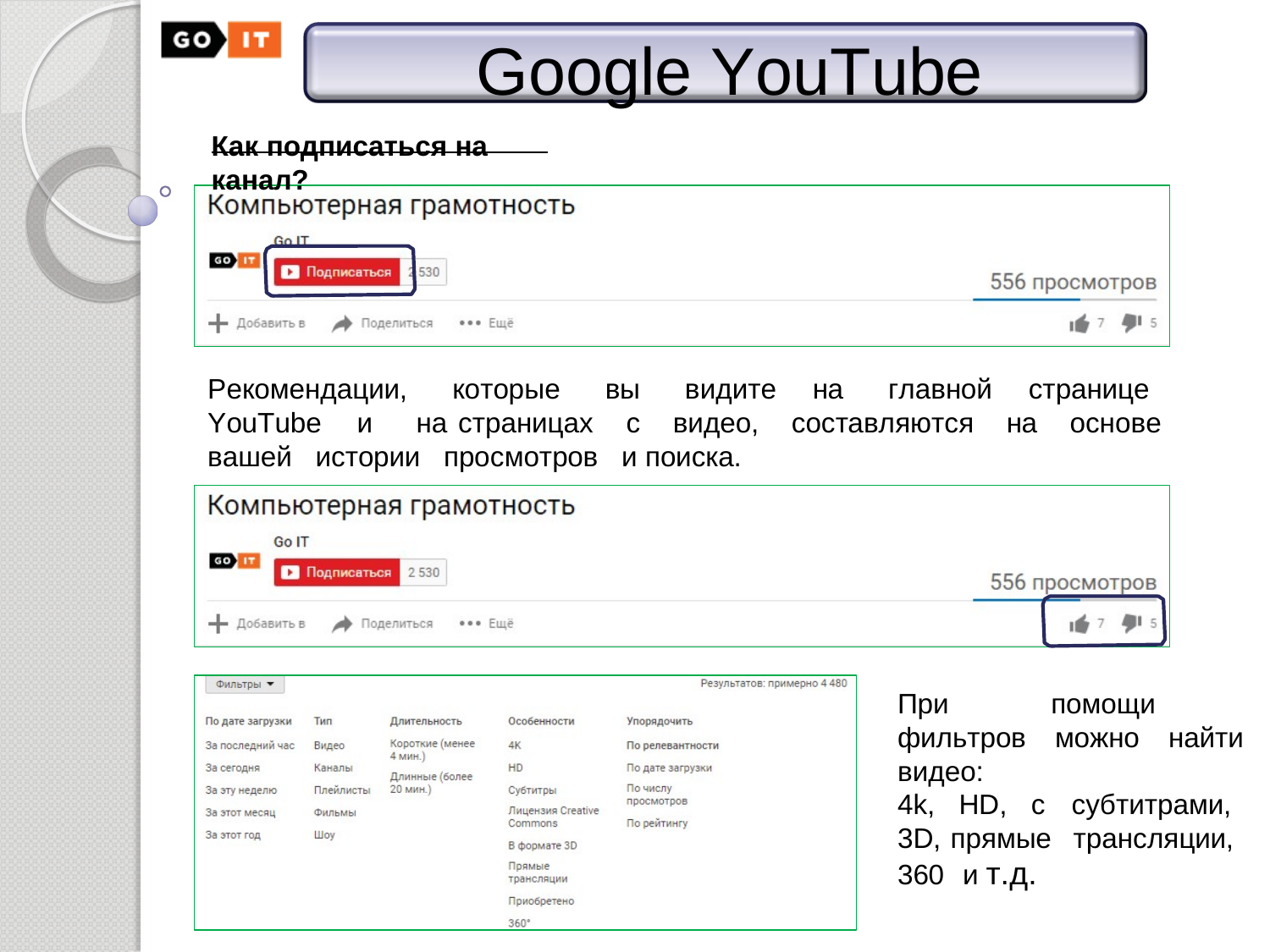

# Google YouTube
Как подписаться на канал?

Рекомендации,    которые    вы    видите   на    главной   странице    YouTube   и    на страницах   с   видео,   составляются   на   основе   вашей   истории   просмотров   и поиска.

При       помощи       фильтров можно найти видео:
4k,  HD,  с  субтитрами,  3D, прямые  трансляции,  360  и т.д.